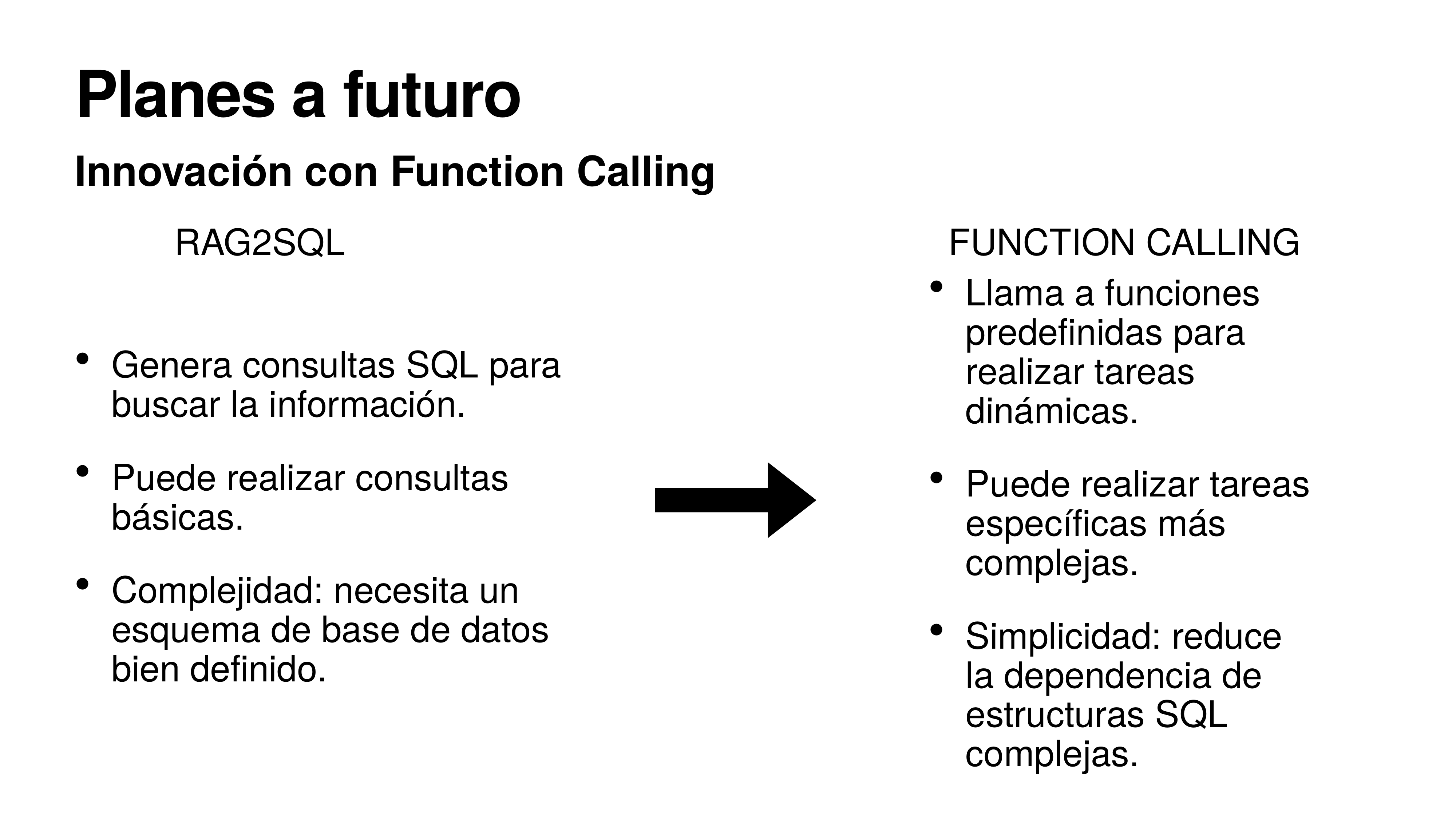

# Planes a futuro
Innovación con Function Calling
RAG2SQL
FUNCTION CALLING
Llama a funciones predefinidas para realizar tareas dinámicas.
Puede realizar tareas específicas más complejas.
Simplicidad: reduce la dependencia de estructuras SQL complejas.
Genera consultas SQL para buscar la información.
Puede realizar consultas básicas.
Complejidad: necesita un esquema de base de datos bien definido.